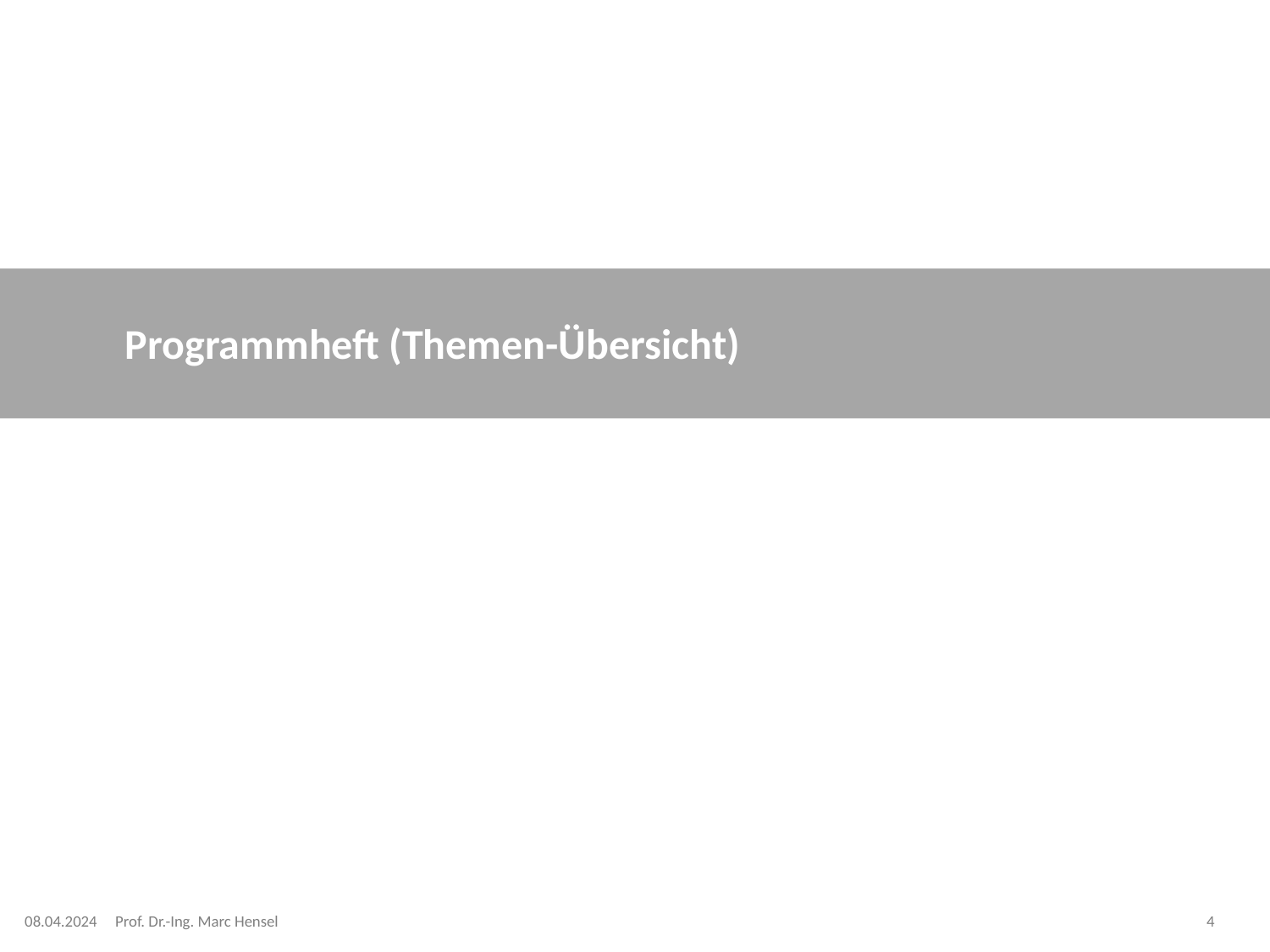

# Programmheft (Themen-Übersicht)

08.04.2024
Prof. Dr.-Ing. Marc Hensel
4